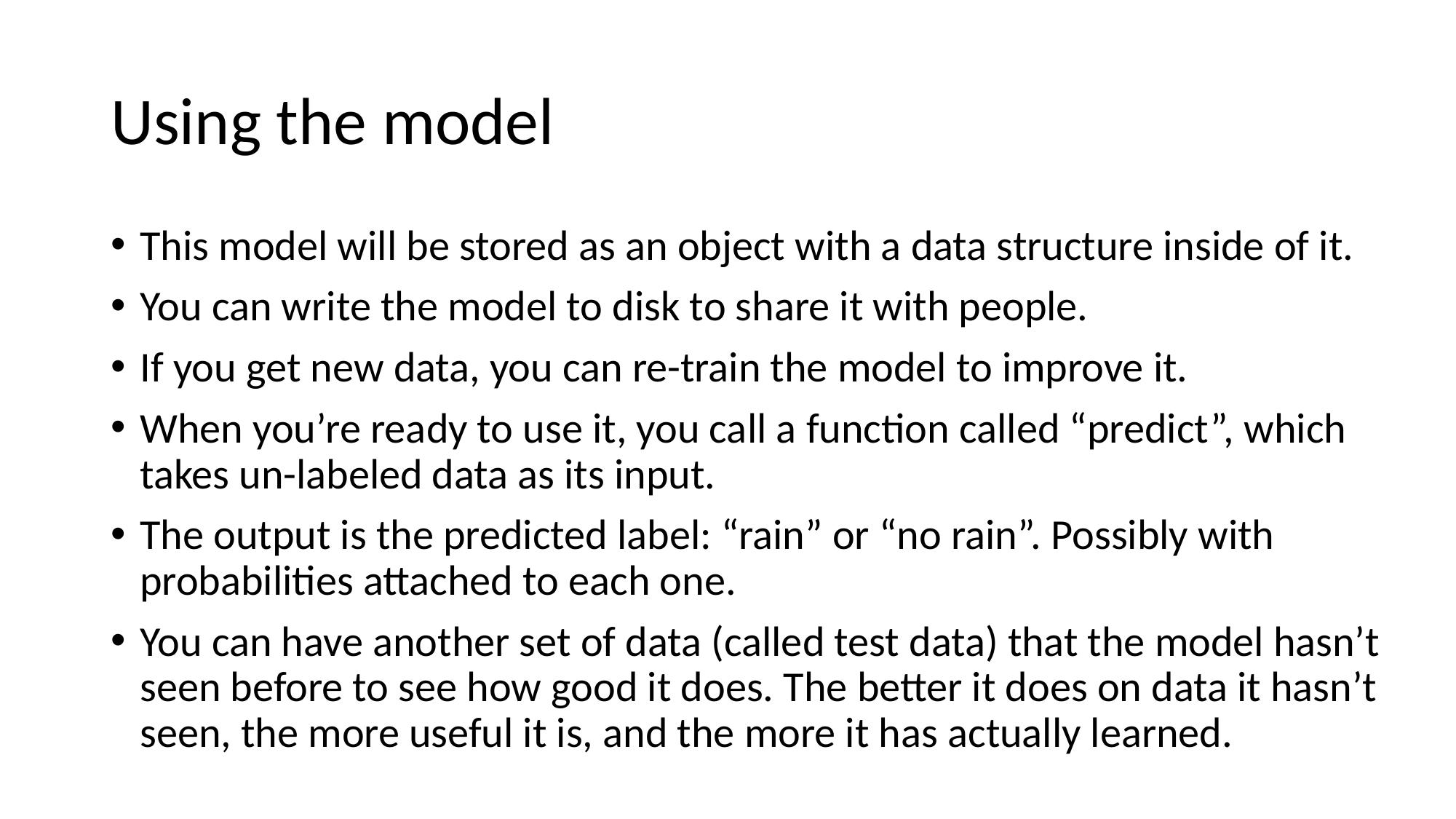

# Using the model
This model will be stored as an object with a data structure inside of it.
You can write the model to disk to share it with people.
If you get new data, you can re-train the model to improve it.
When you’re ready to use it, you call a function called “predict”, which takes un-labeled data as its input.
The output is the predicted label: “rain” or “no rain”. Possibly with probabilities attached to each one.
You can have another set of data (called test data) that the model hasn’t seen before to see how good it does. The better it does on data it hasn’t seen, the more useful it is, and the more it has actually learned.